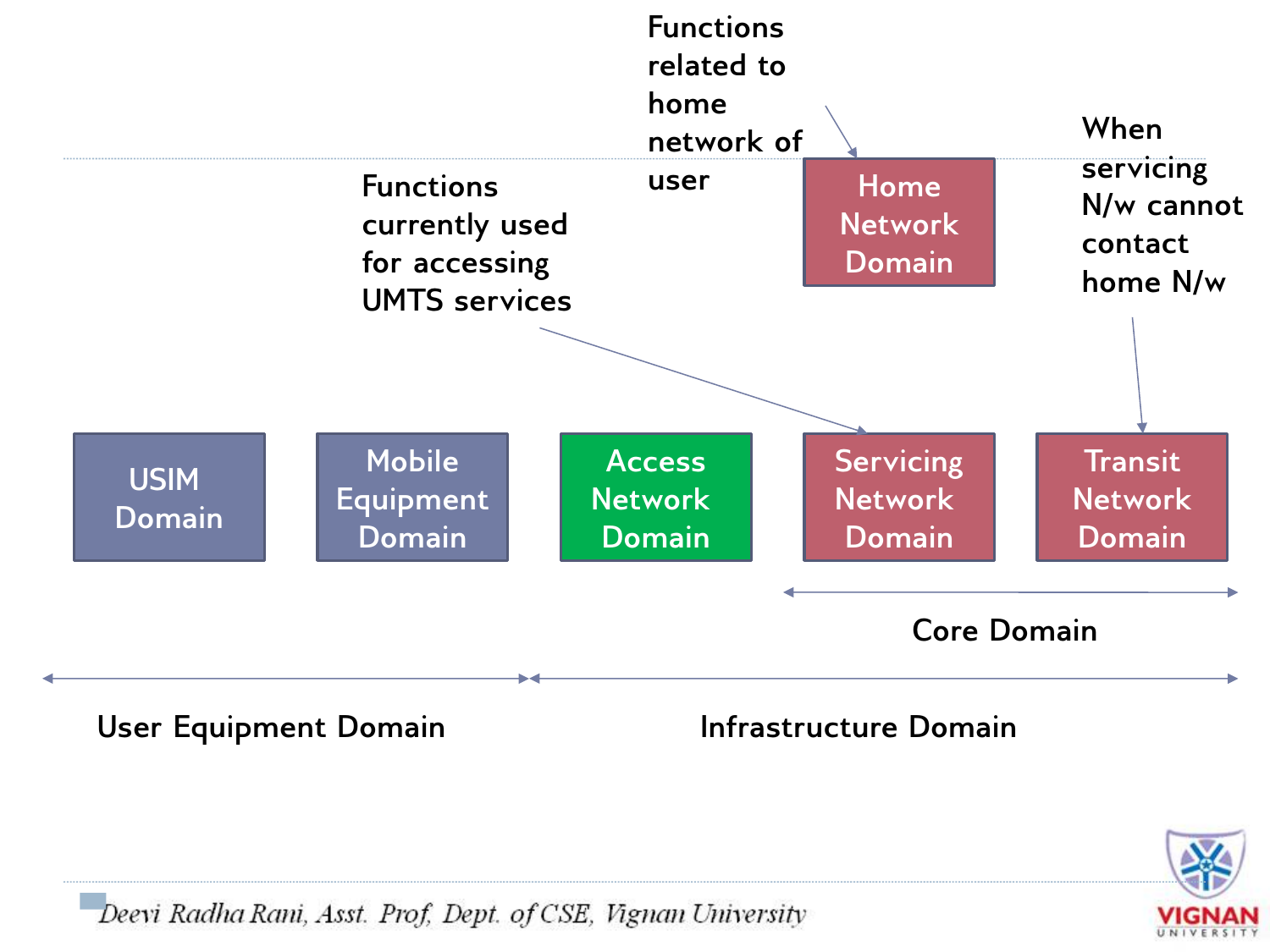

Functions related to home network of user
When servicing N/w cannot contact home N/w

Functions currently used for accessing UMTS services
Home Network
Domain

USIM
Domain
Mobile Equipment
Domain
Access Network
Domain
Servicing Network
Domain
Transit Network
Domain

Core Domain

User Equipment Domain
Infrastructure Domain